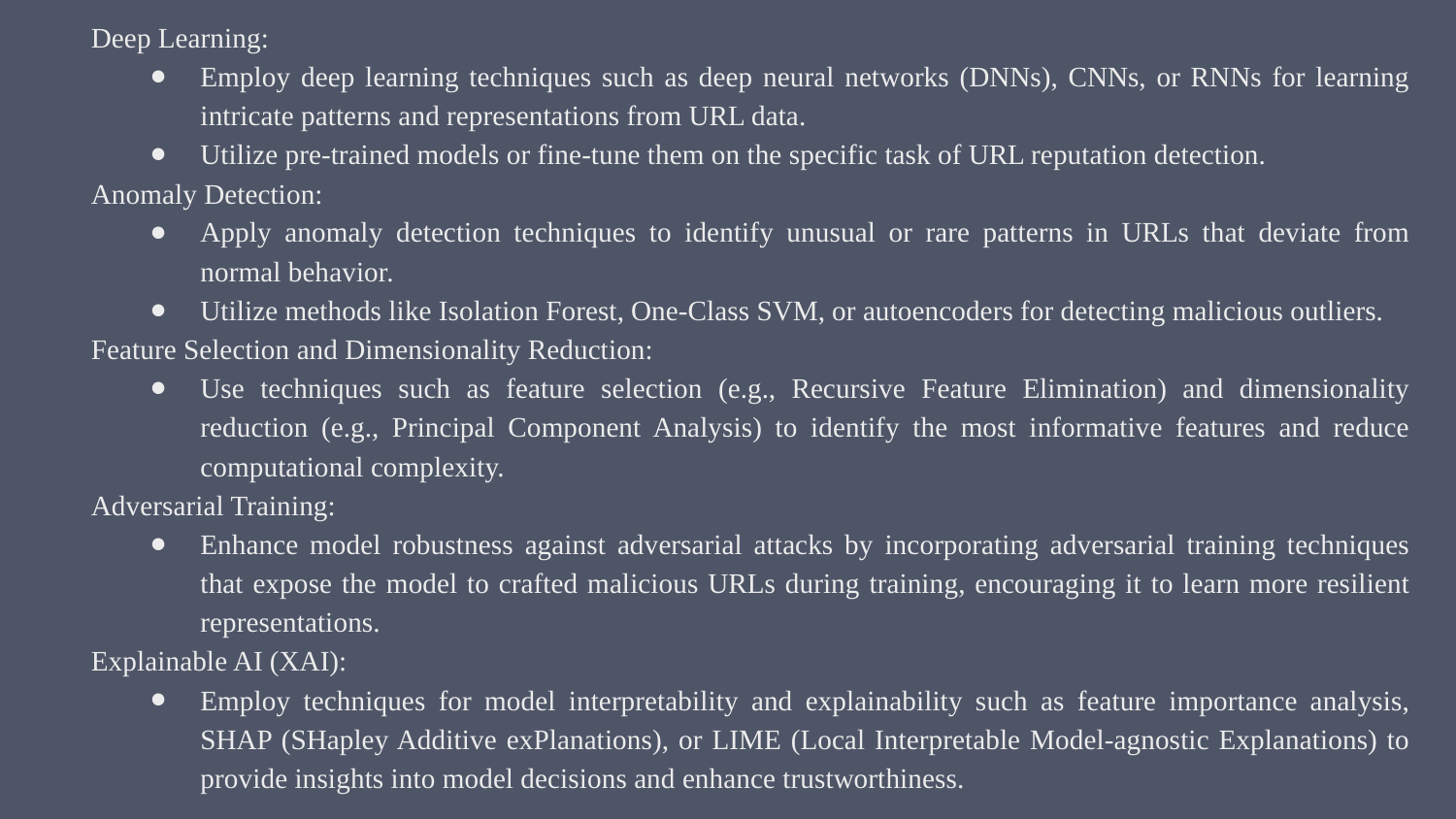

Deep Learning:
Employ deep learning techniques such as deep neural networks (DNNs), CNNs, or RNNs for learning intricate patterns and representations from URL data.
Utilize pre-trained models or fine-tune them on the specific task of URL reputation detection.
Anomaly Detection:
Apply anomaly detection techniques to identify unusual or rare patterns in URLs that deviate from normal behavior.
Utilize methods like Isolation Forest, One-Class SVM, or autoencoders for detecting malicious outliers.
Feature Selection and Dimensionality Reduction:
Use techniques such as feature selection (e.g., Recursive Feature Elimination) and dimensionality reduction (e.g., Principal Component Analysis) to identify the most informative features and reduce computational complexity.
Adversarial Training:
Enhance model robustness against adversarial attacks by incorporating adversarial training techniques that expose the model to crafted malicious URLs during training, encouraging it to learn more resilient representations.
Explainable AI (XAI):
Employ techniques for model interpretability and explainability such as feature importance analysis, SHAP (SHapley Additive exPlanations), or LIME (Local Interpretable Model-agnostic Explanations) to provide insights into model decisions and enhance trustworthiness.